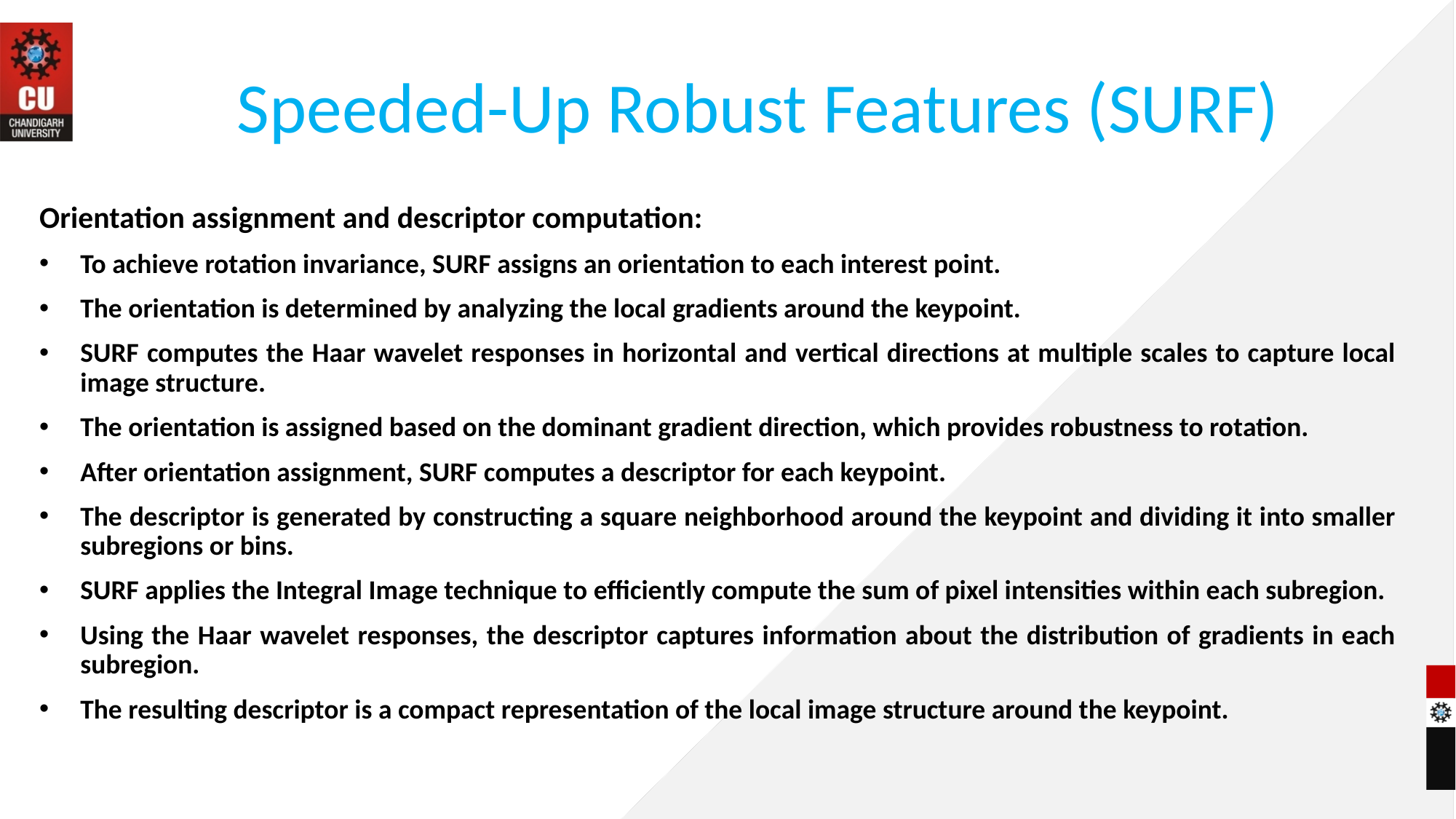

# Speeded-Up Robust Features (SURF)
Orientation assignment and descriptor computation:
To achieve rotation invariance, SURF assigns an orientation to each interest point.
The orientation is determined by analyzing the local gradients around the keypoint.
SURF computes the Haar wavelet responses in horizontal and vertical directions at multiple scales to capture local image structure.
The orientation is assigned based on the dominant gradient direction, which provides robustness to rotation.
After orientation assignment, SURF computes a descriptor for each keypoint.
The descriptor is generated by constructing a square neighborhood around the keypoint and dividing it into smaller subregions or bins.
SURF applies the Integral Image technique to efficiently compute the sum of pixel intensities within each subregion.
Using the Haar wavelet responses, the descriptor captures information about the distribution of gradients in each subregion.
The resulting descriptor is a compact representation of the local image structure around the keypoint.